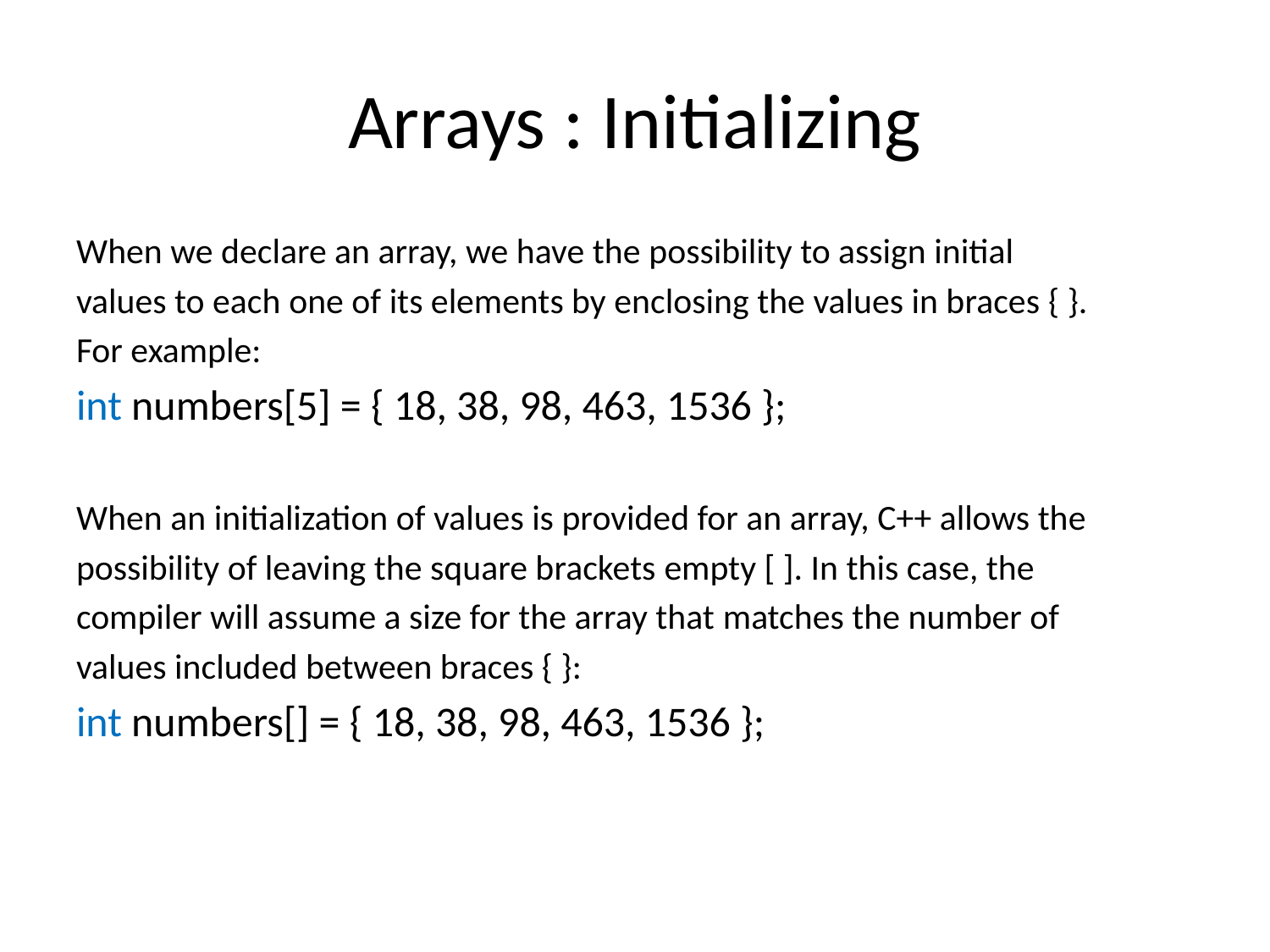

# Arrays : Initializing
When we declare an array, we have the possibility to assign initial
values to each one of its elements by enclosing the values in braces { }.
For example:
int numbers[5] = { 18, 38, 98, 463, 1536 };

When an initialization of values is provided for an array, C++ allows the
possibility of leaving the square brackets empty [ ]. In this case, the
compiler will assume a size for the array that matches the number of
values included between braces { }:
int numbers[] = { 18, 38, 98, 463, 1536 };